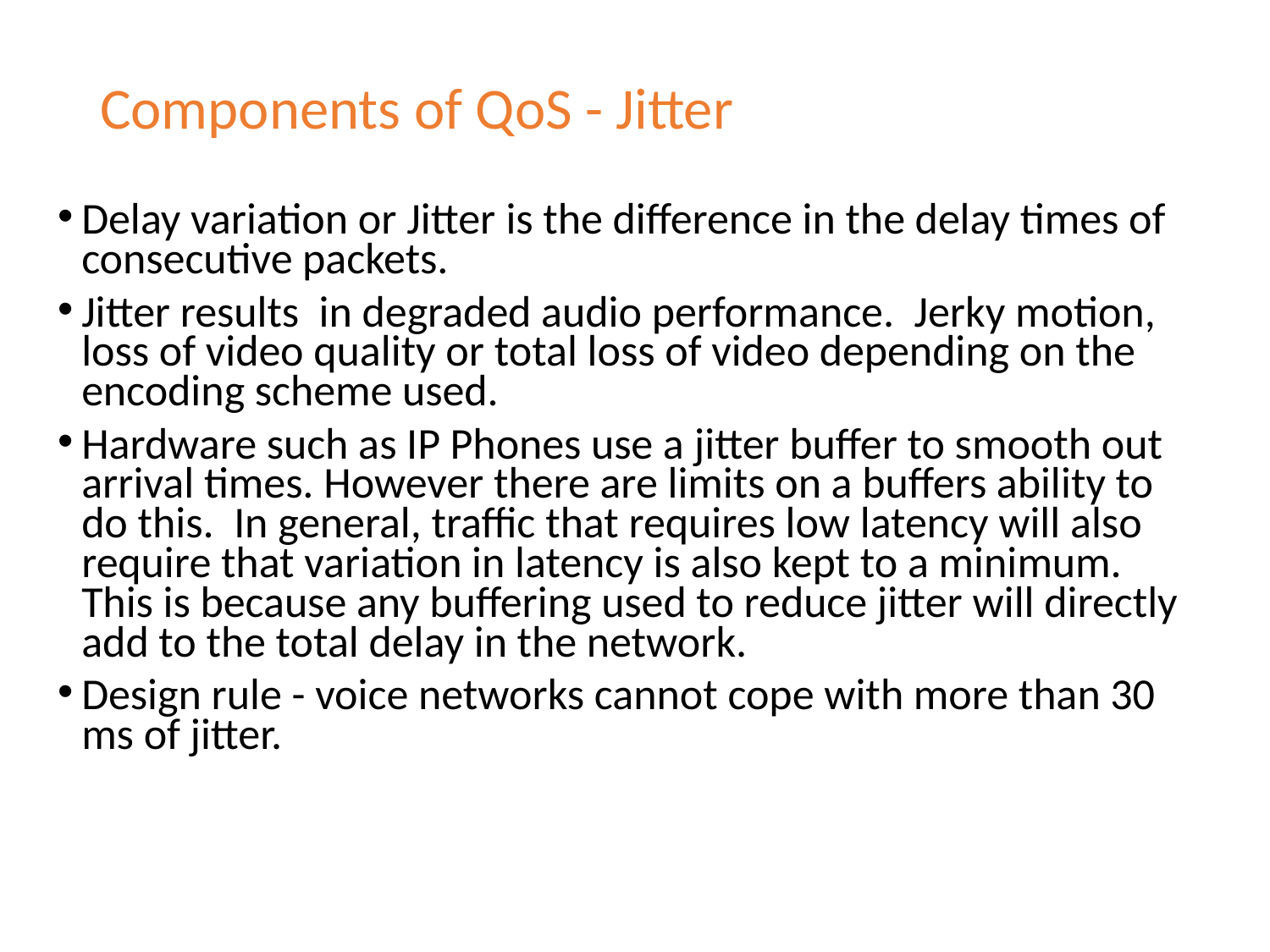

# Components of QoS - Jitter
Delay variation or Jitter is the difference in the delay times of consecutive packets.
Jitter results  in degraded audio performance.  Jerky motion, loss of video quality or total loss of video depending on the encoding scheme used.
Hardware such as IP Phones use a jitter buffer to smooth out arrival times. However there are limits on a buffers ability to do this.  In general, traffic that requires low latency will also require that variation in latency is also kept to a minimum.  This is because any buffering used to reduce jitter will directly add to the total delay in the network.
Design rule - voice networks cannot cope with more than 30 ms of jitter.